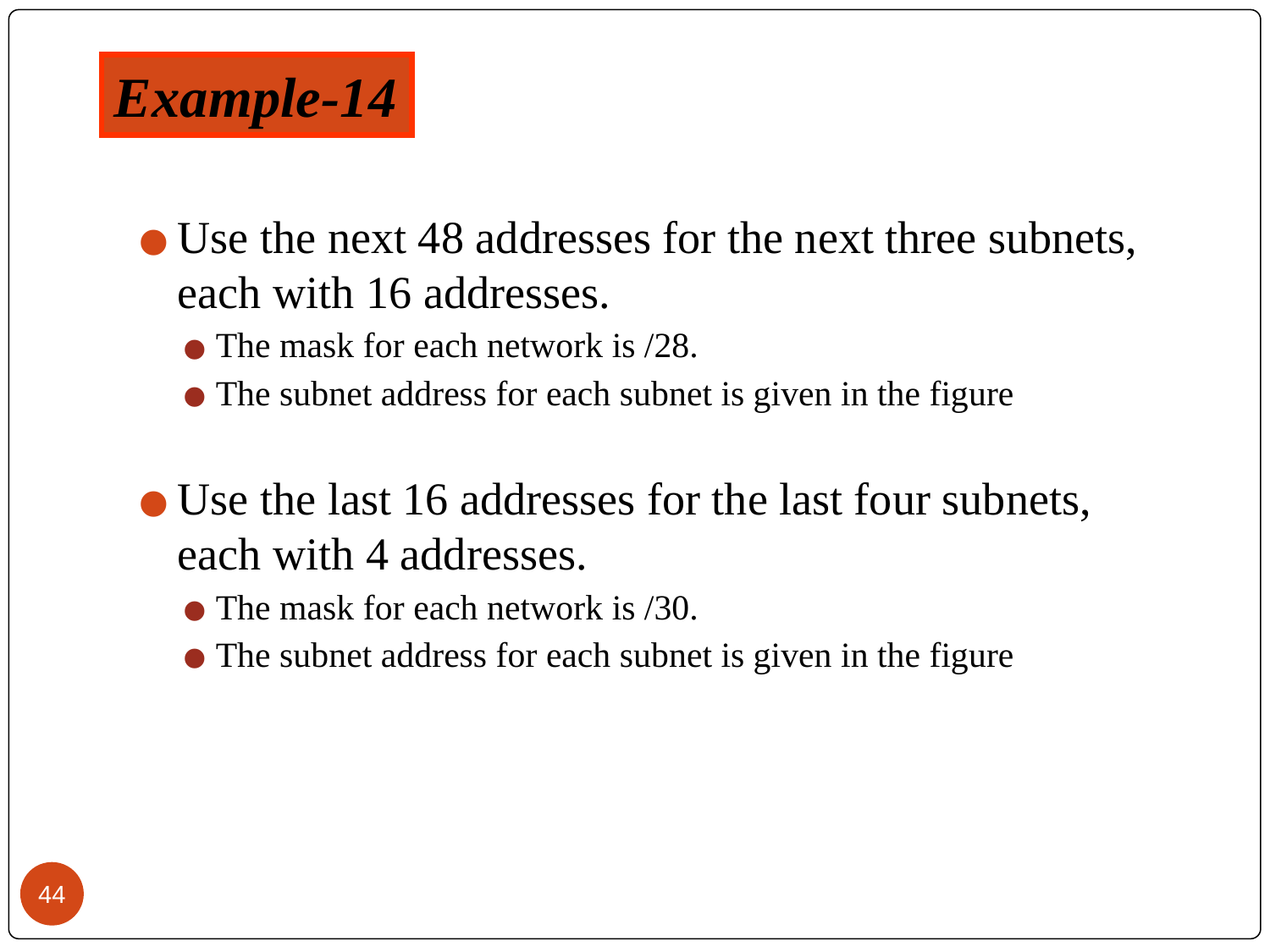

Example-14
Use the next 48 addresses for the next three subnets,
each with 16 addresses.
The mask for each network is /28.
The subnet address for each subnet is given in the figure

Use the last 16 addresses for the last four subnets,
each with 4 addresses.
The mask for each network is /30.
The subnet address for each subnet is given in the figure
44